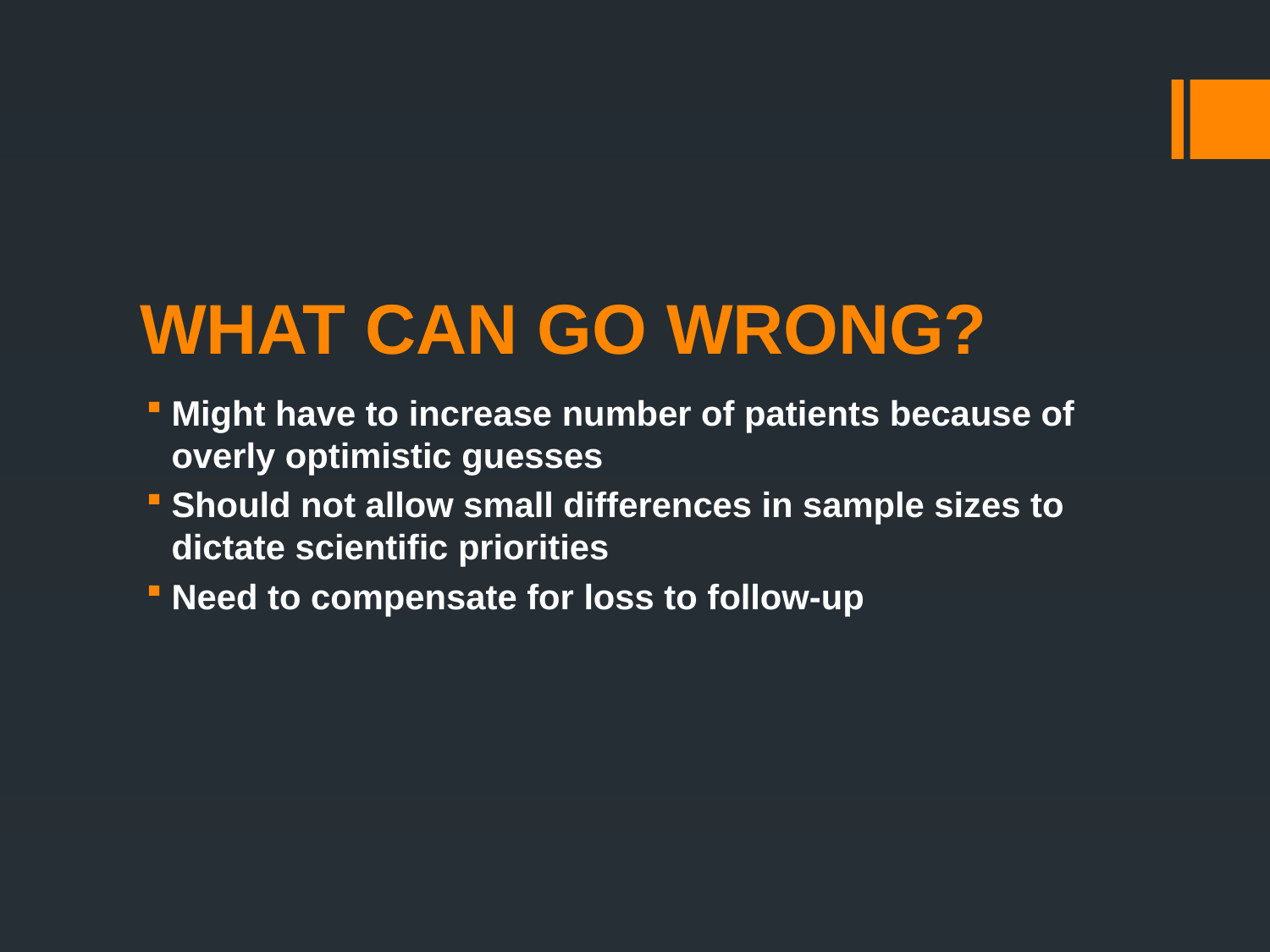

# WHAT CAN GO WRONG?
Might have to increase number of patients because of overly optimistic guesses
Should not allow small differences in sample sizes to dictate scientific priorities
Need to compensate for loss to follow-up